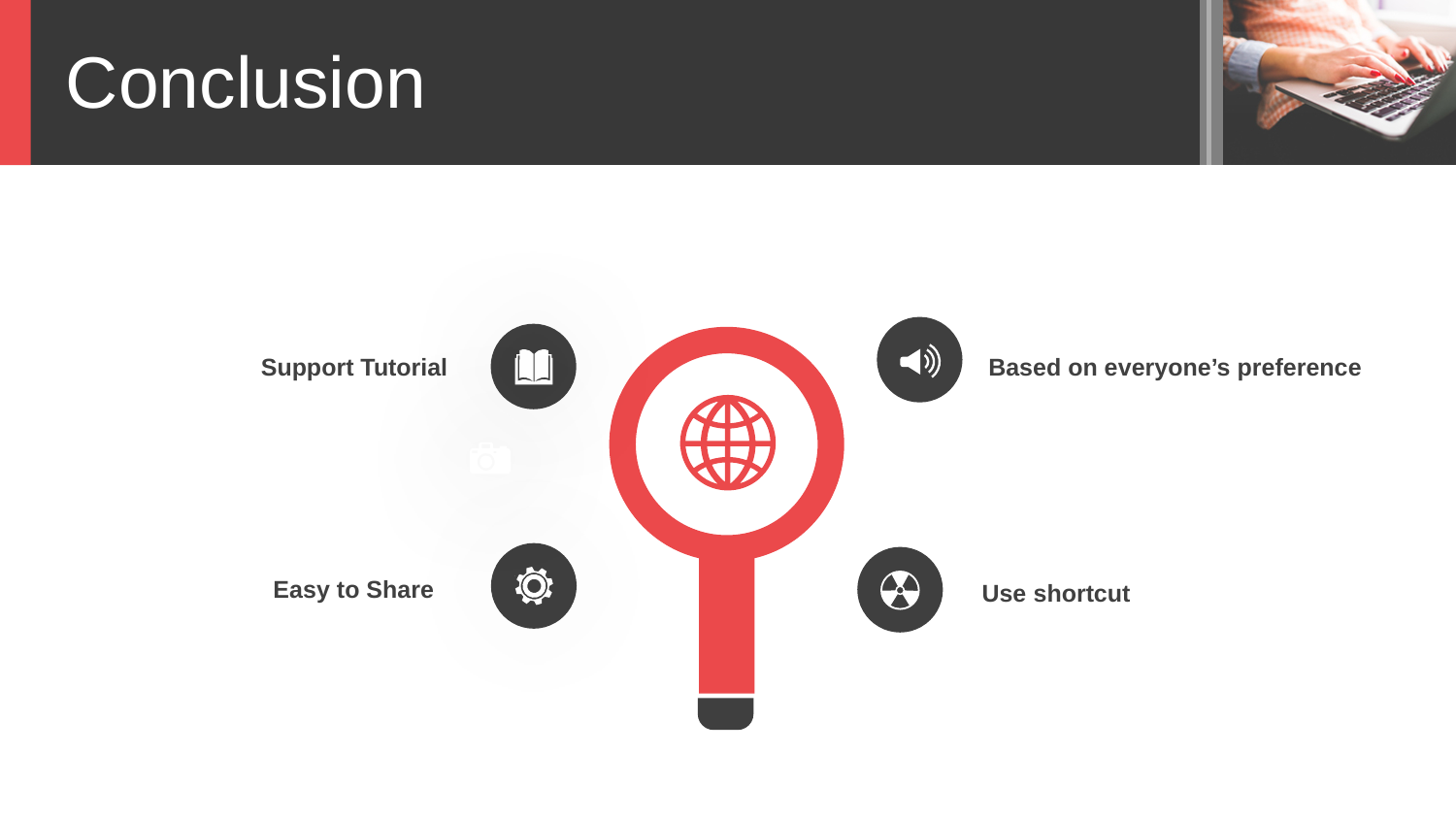

Conclusion

Support Tutorial
Based on everyone’s preference

Easy to Share

Use shortcut